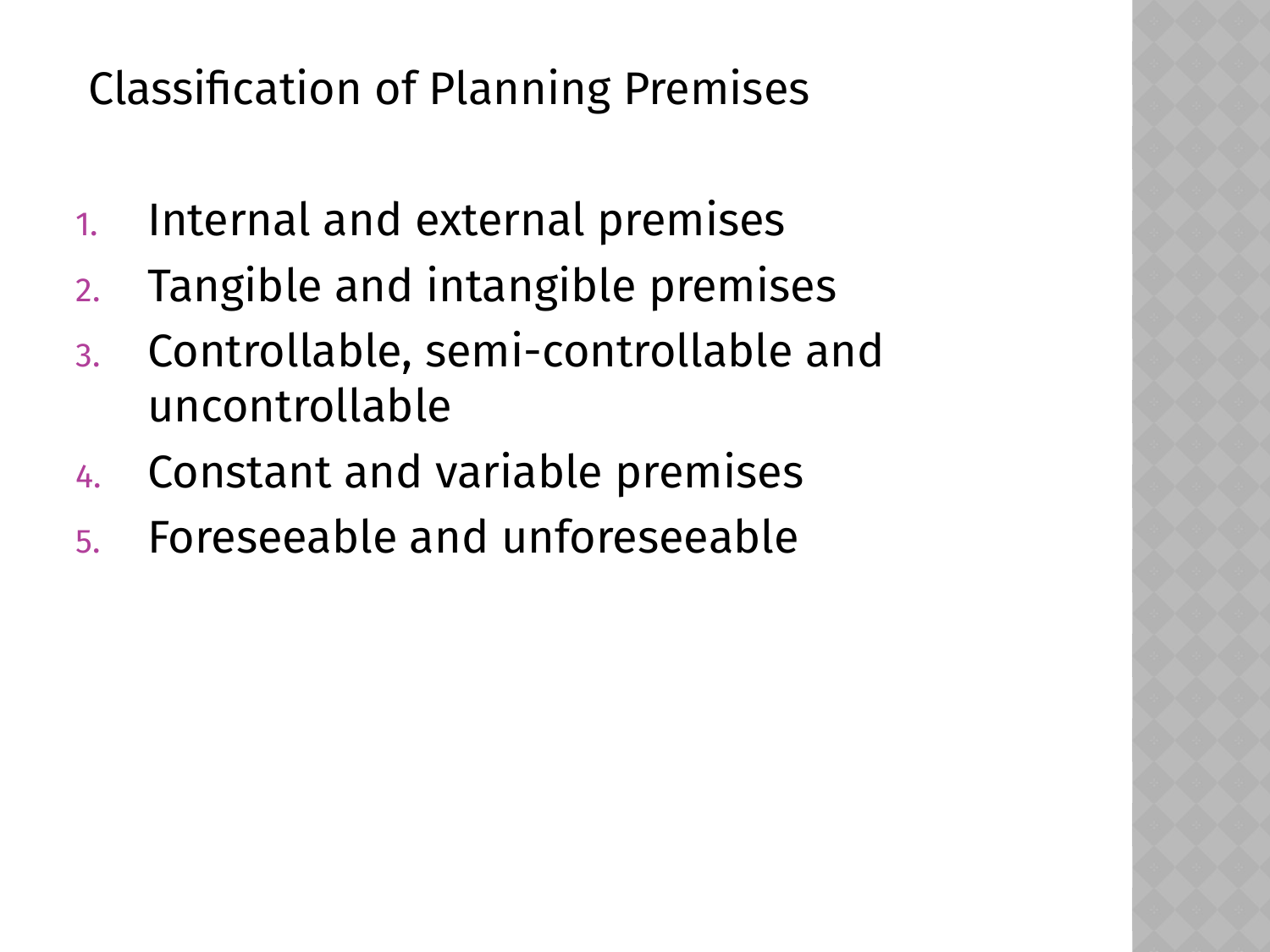

Classification of Planning Premises

Internal and external premises
Tangible and intangible premises
Controllable, semi-controllable and uncontrollable
Constant and variable premises
Foreseeable and unforeseeable